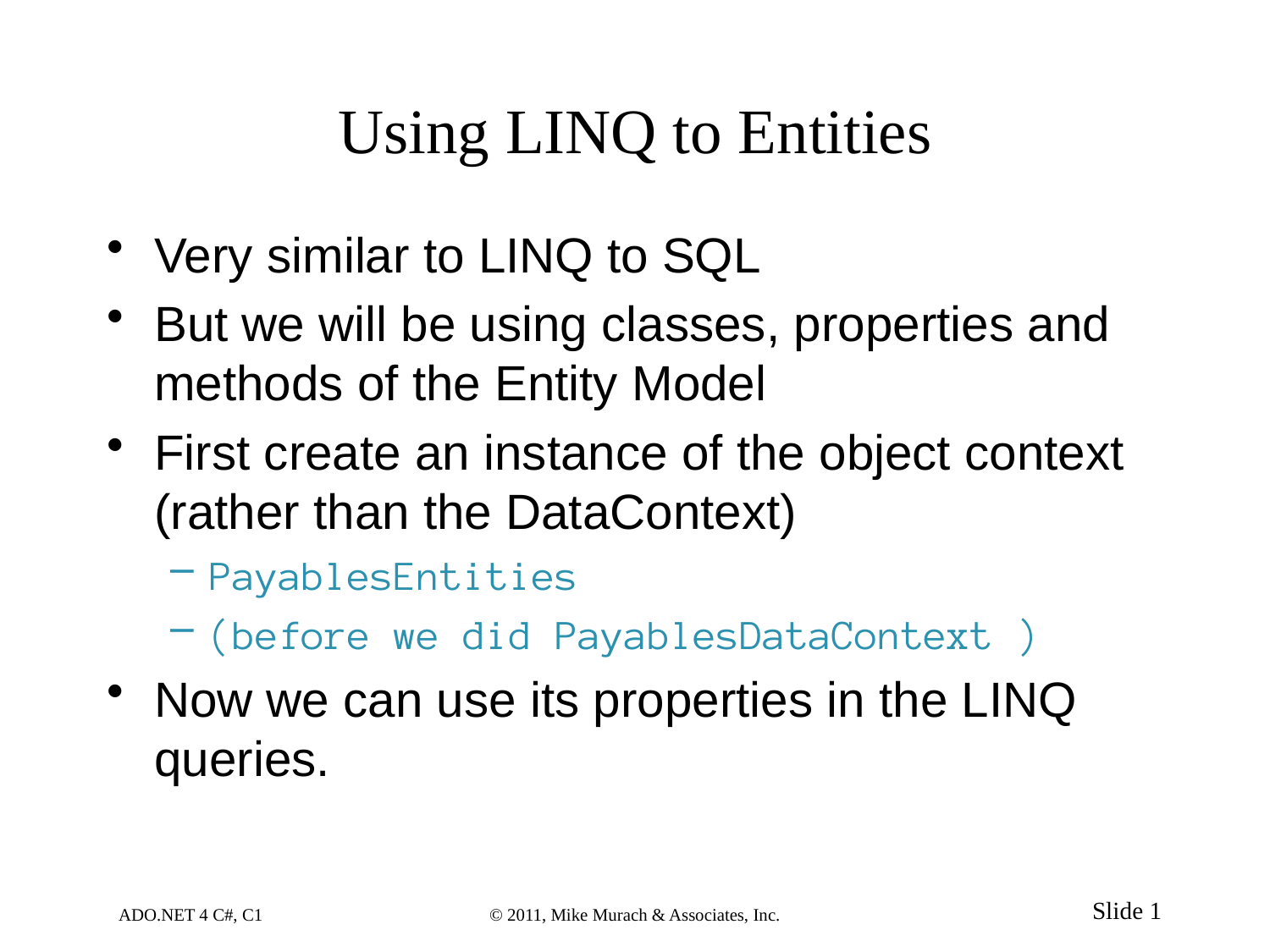

# Using LINQ to Entities
Very similar to LINQ to SQL
But we will be using classes, properties and methods of the Entity Model
First create an instance of the object context (rather than the DataContext)
PayablesEntities
(before we did PayablesDataContext )
Now we can use its properties in the LINQ queries.
ADO.NET 4 C#, C1
© 2011, Mike Murach & Associates, Inc.

Slide 1